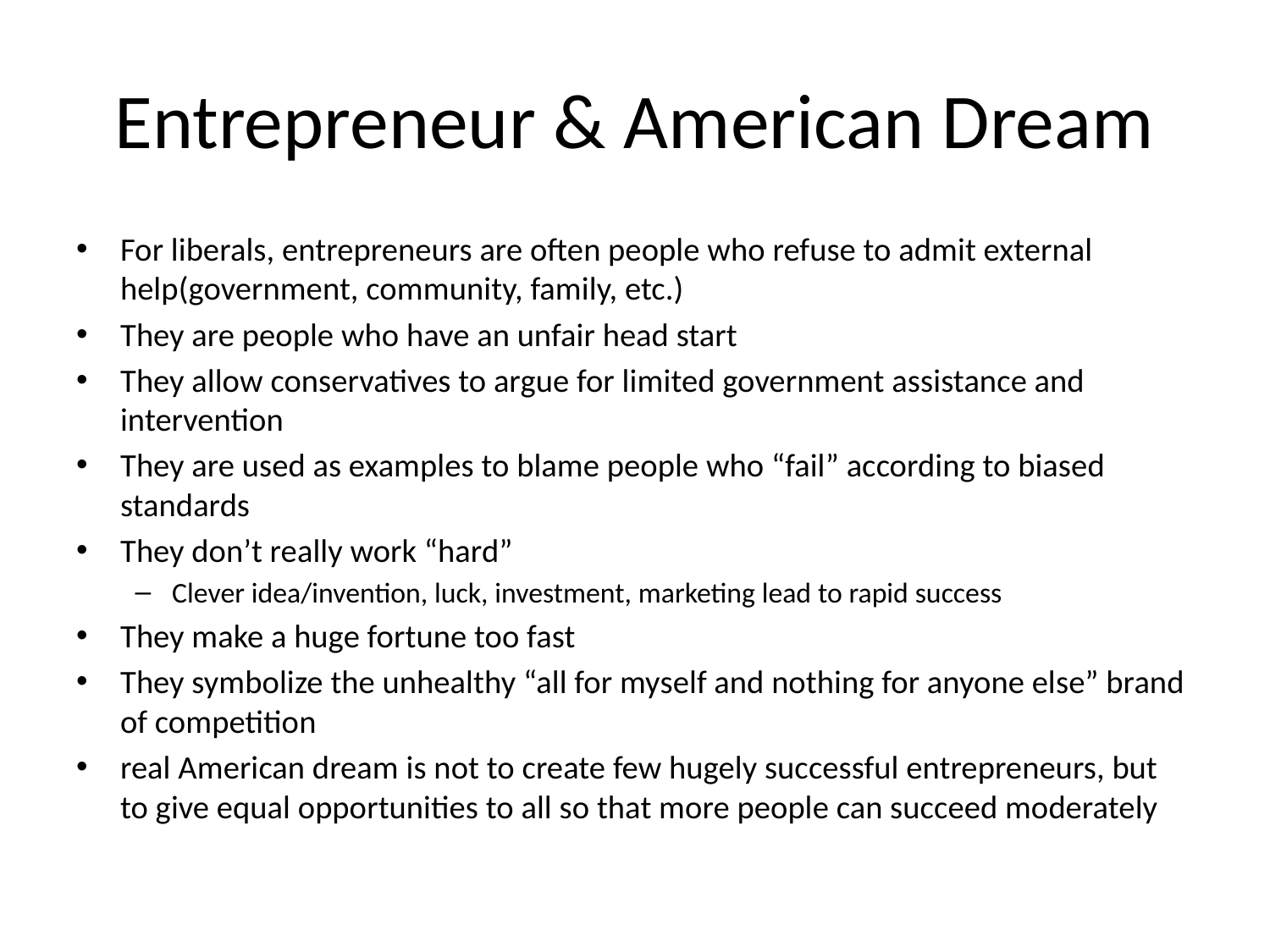

# Entrepreneur & American Dream
For liberals, entrepreneurs are often people who refuse to admit external help(government, community, family, etc.)
They are people who have an unfair head start
They allow conservatives to argue for limited government assistance and intervention
They are used as examples to blame people who “fail” according to biased standards
They don’t really work “hard”
Clever idea/invention, luck, investment, marketing lead to rapid success
They make a huge fortune too fast
They symbolize the unhealthy “all for myself and nothing for anyone else” brand of competition
real American dream is not to create few hugely successful entrepreneurs, but to give equal opportunities to all so that more people can succeed moderately